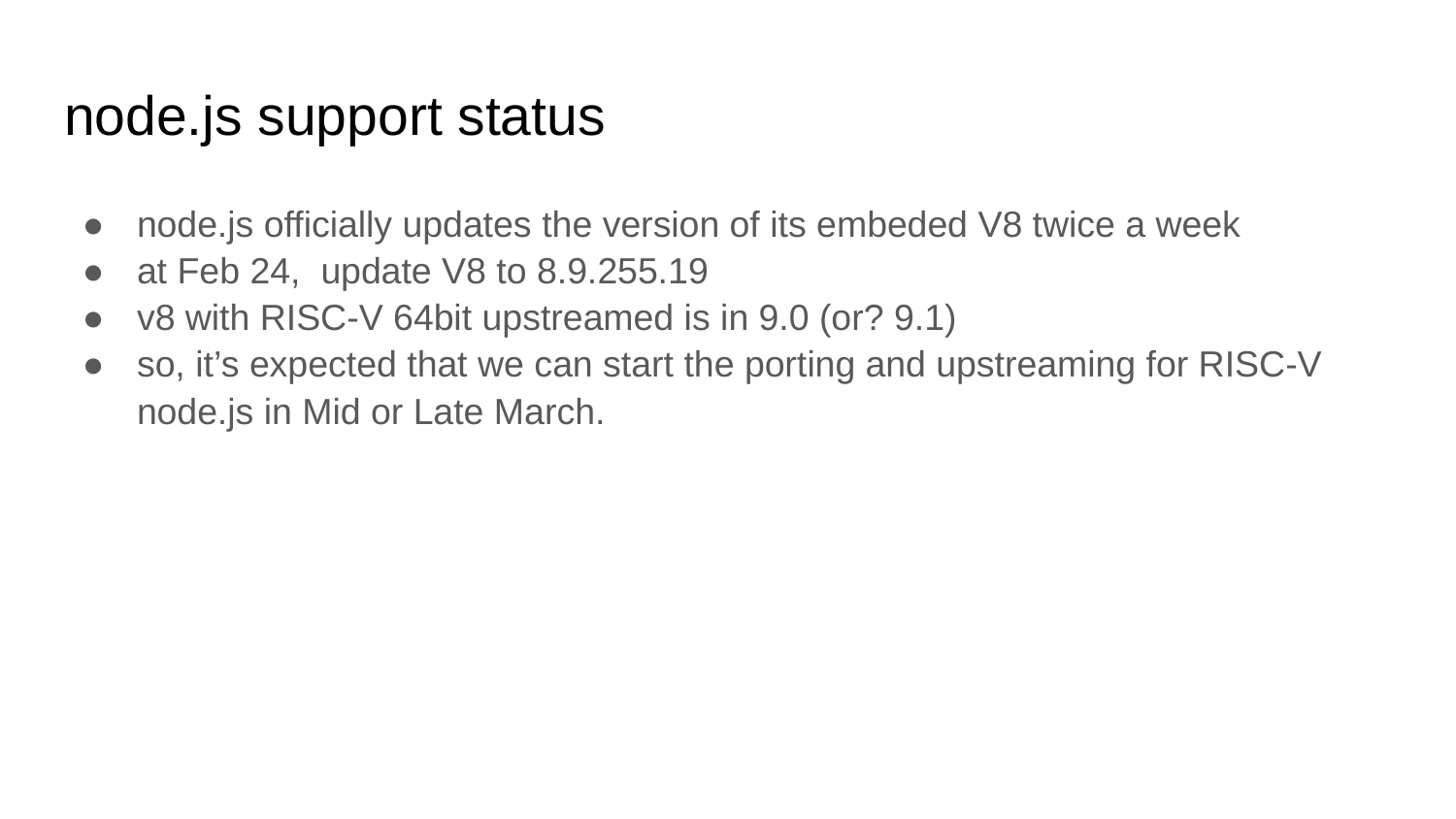

# node.js support status
node.js officially updates the version of its embeded V8 twice a week
at Feb 24,  update V8 to 8.9.255.19
v8 with RISC-V 64bit upstreamed is in 9.0 (or? 9.1)
so, it’s expected that we can start the porting and upstreaming for RISC-V node.js in Mid or Late March.